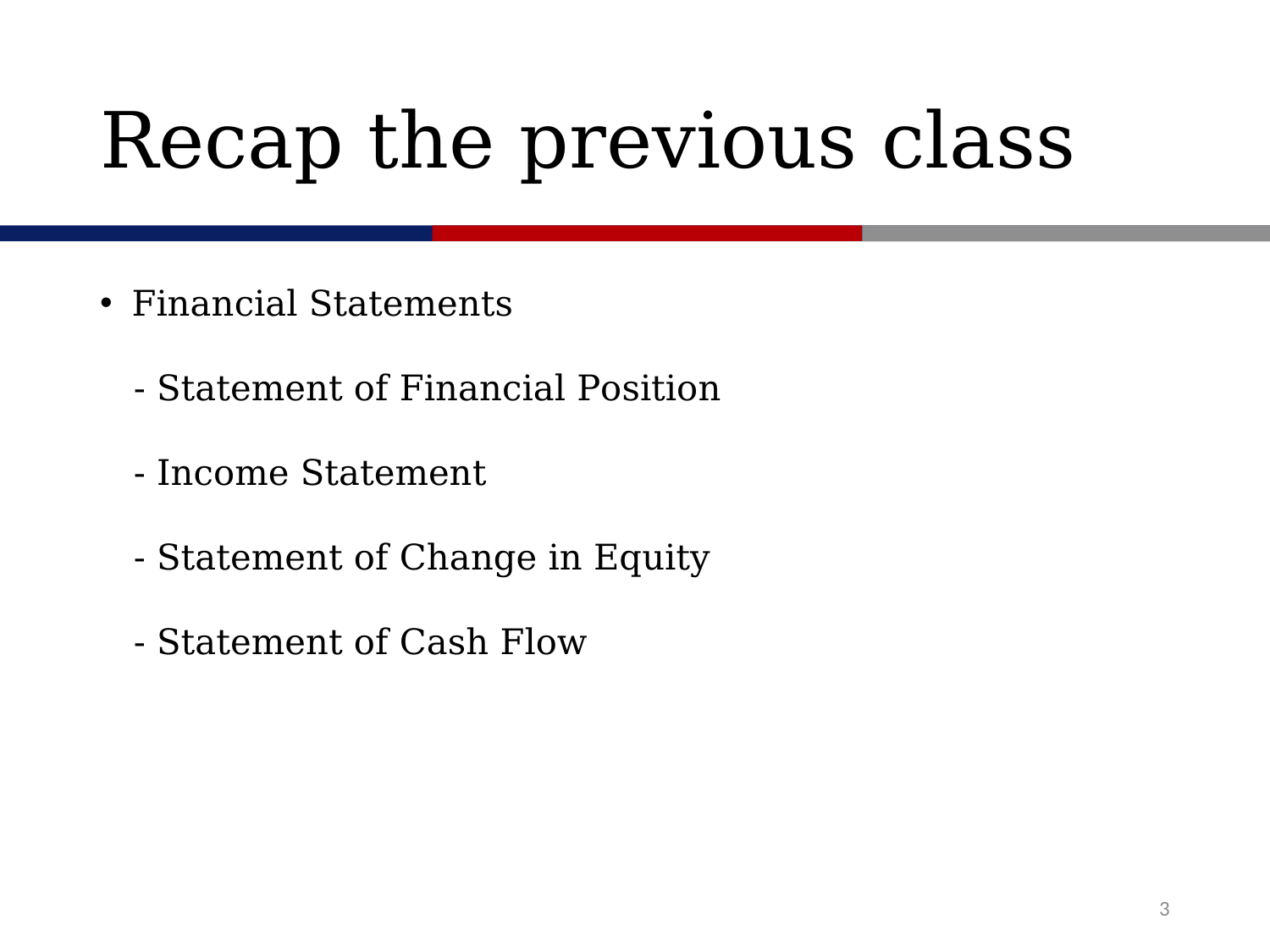

# Recap the previous class
Financial Statements
   - Statement of Financial Position
   - Income Statement
   - Statement of Change in Equity
   - Statement of Cash Flow
3